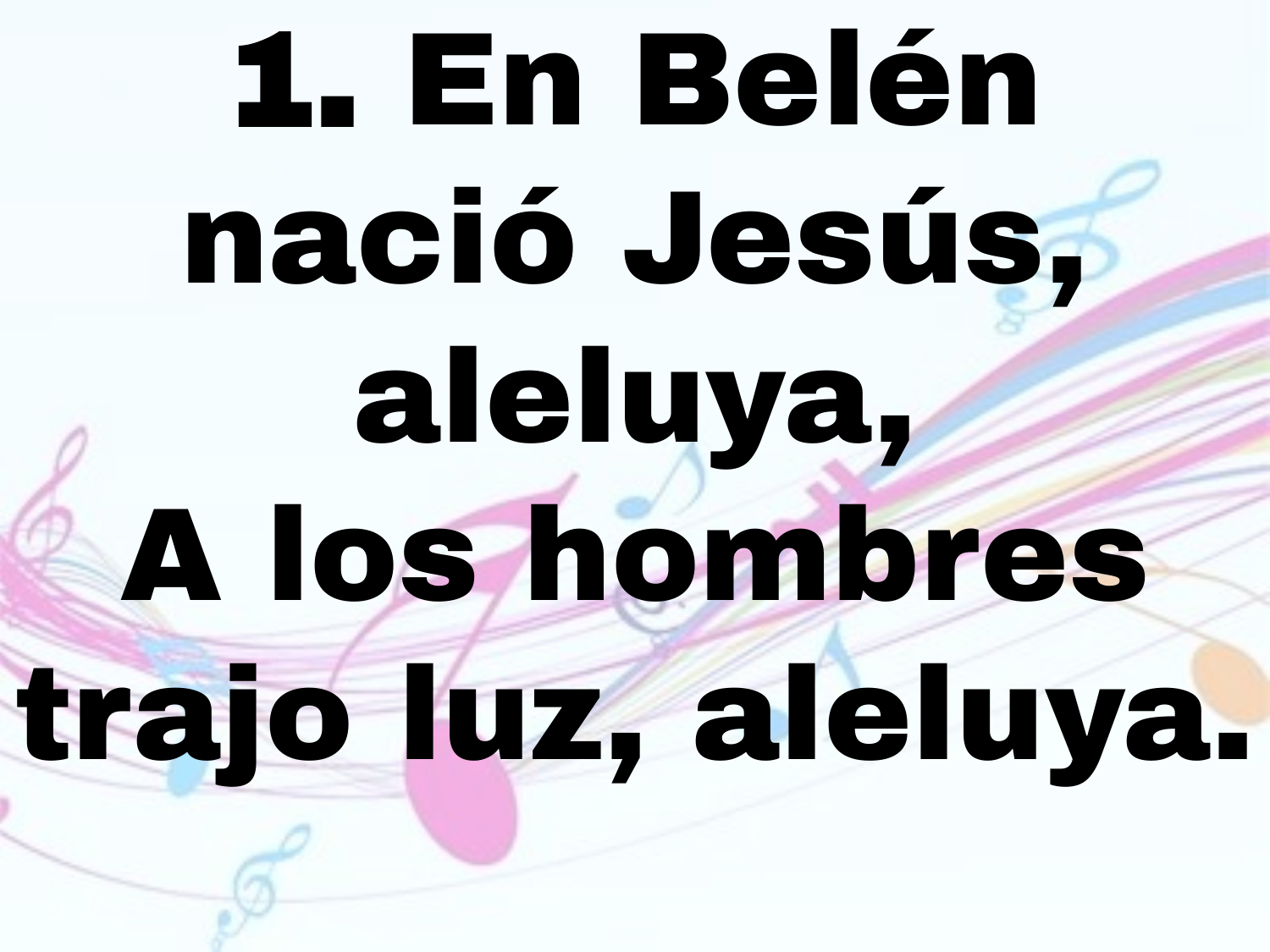

1. En Belén nació Jesús, aleluya,
A los hombres trajo luz, aleluya.